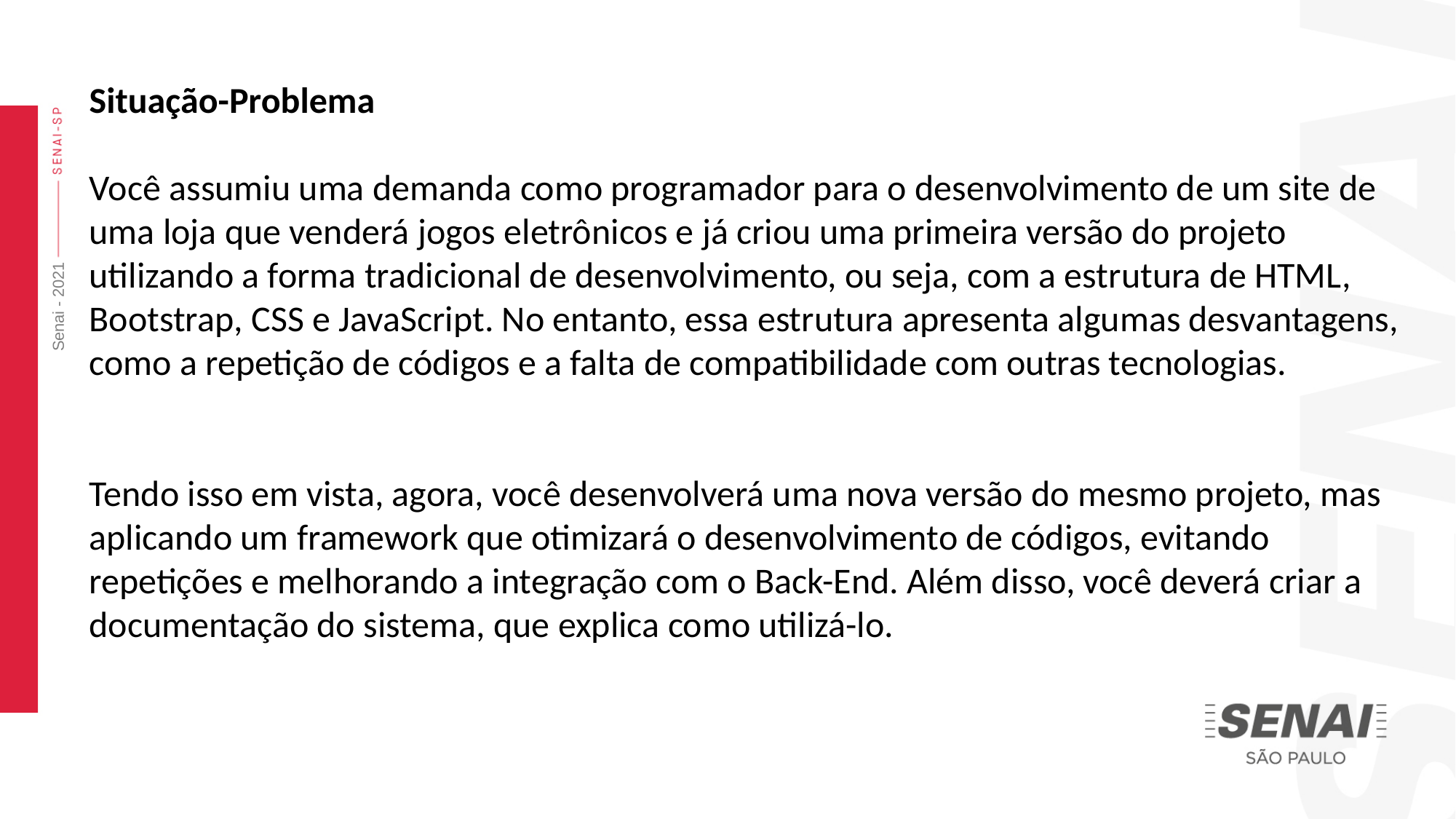

Situação-Problema

Você assumiu uma demanda como programador para o desenvolvimento de um site de uma loja que venderá jogos eletrônicos e já criou uma primeira versão do projeto utilizando a forma tradicional de desenvolvimento, ou seja, com a estrutura de HTML, Bootstrap, CSS e JavaScript. No entanto, essa estrutura apresenta algumas desvantagens, como a repetição de códigos e a falta de compatibilidade com outras tecnologias.

Tendo isso em vista, agora, você desenvolverá uma nova versão do mesmo projeto, mas aplicando um framework que otimizará o desenvolvimento de códigos, evitando repetições e melhorando a integração com o Back-End. Além disso, você deverá criar a documentação do sistema, que explica como utilizá-lo.

Senai - 2021